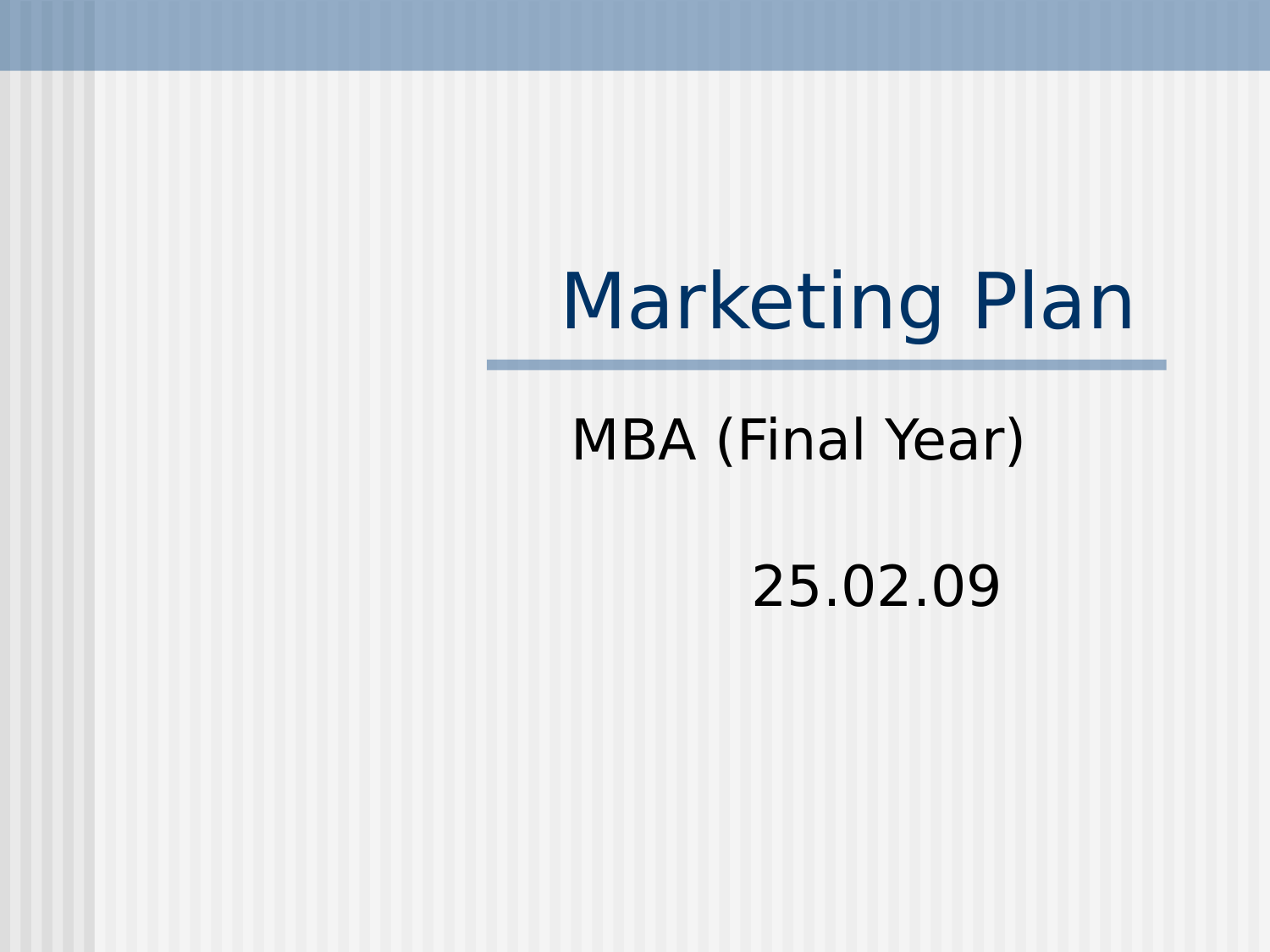

# Marketing Plan
MBA (Final Year)
          25.02.09